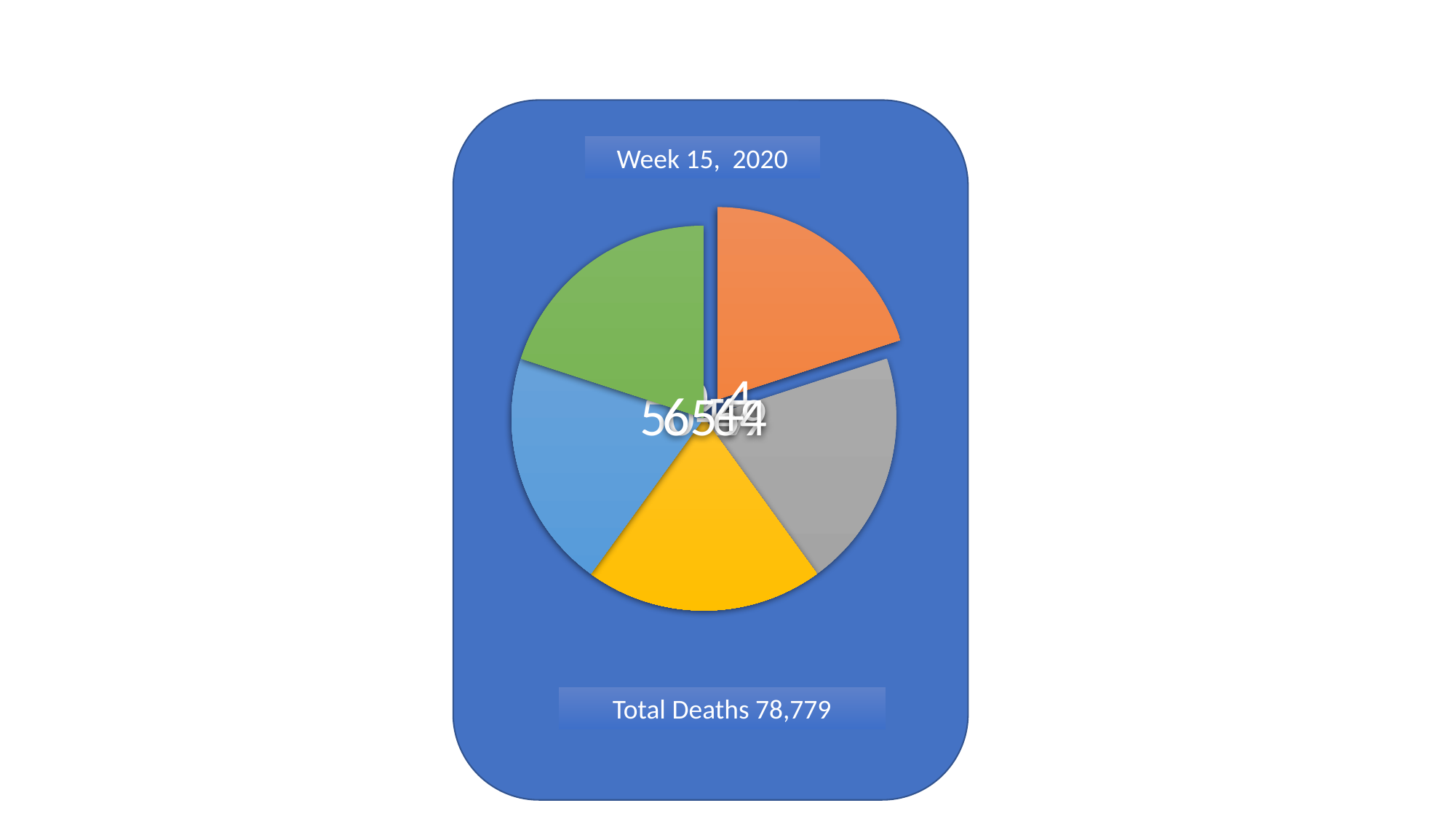

Week 15,  2020
0-4
5-17
18-49
50-64
65+
Total Deaths 78,779